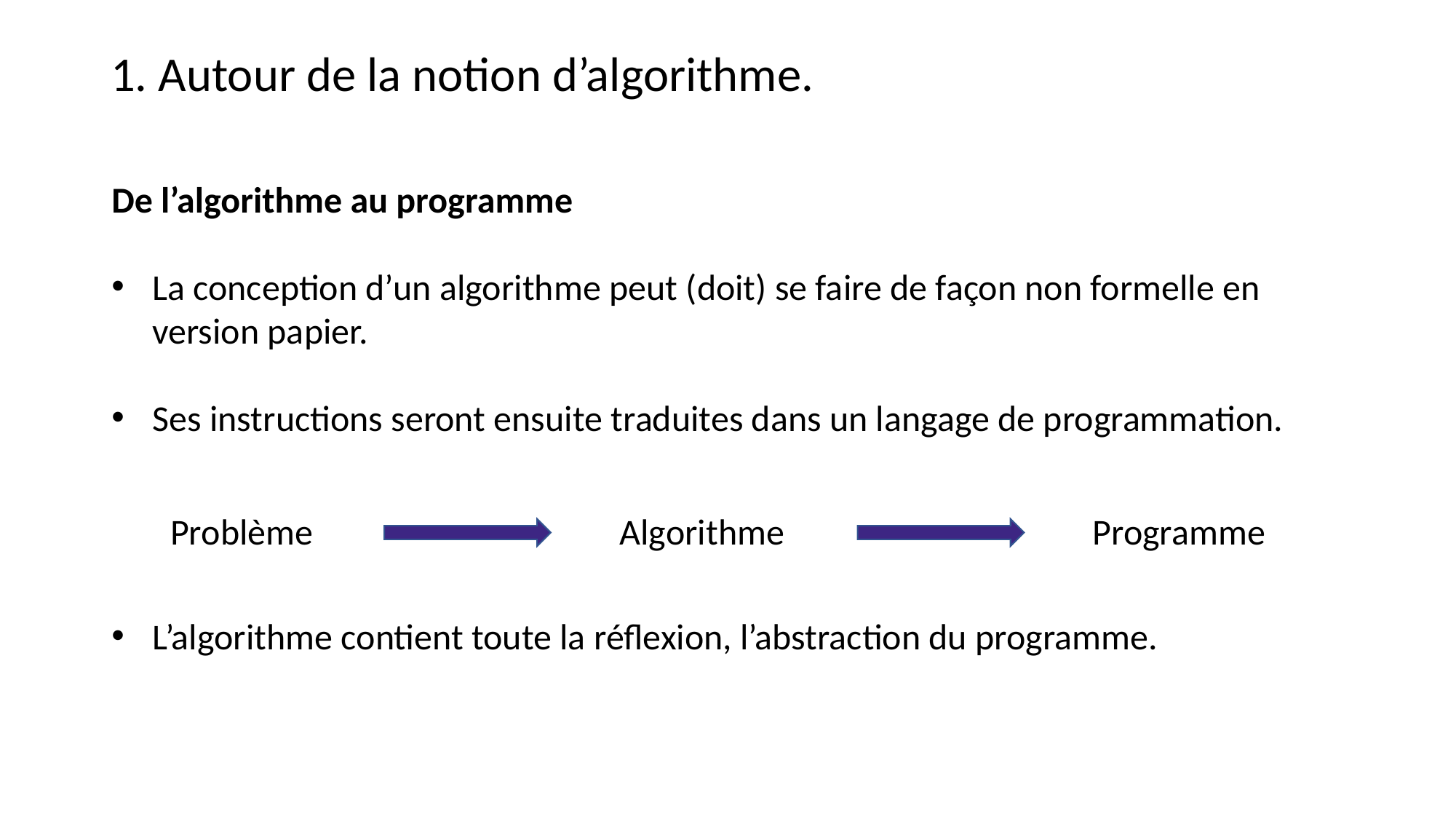

1. Autour de la notion d’algorithme.
De l’algorithme au programme

La conception d’un algorithme peut (doit) se faire de façon non formelle en version papier.

Ses instructions seront ensuite traduites dans un langage de programmation.

L’algorithme contient toute la réflexion, l’abstraction du programme.
Algorithme
Programme
Problème